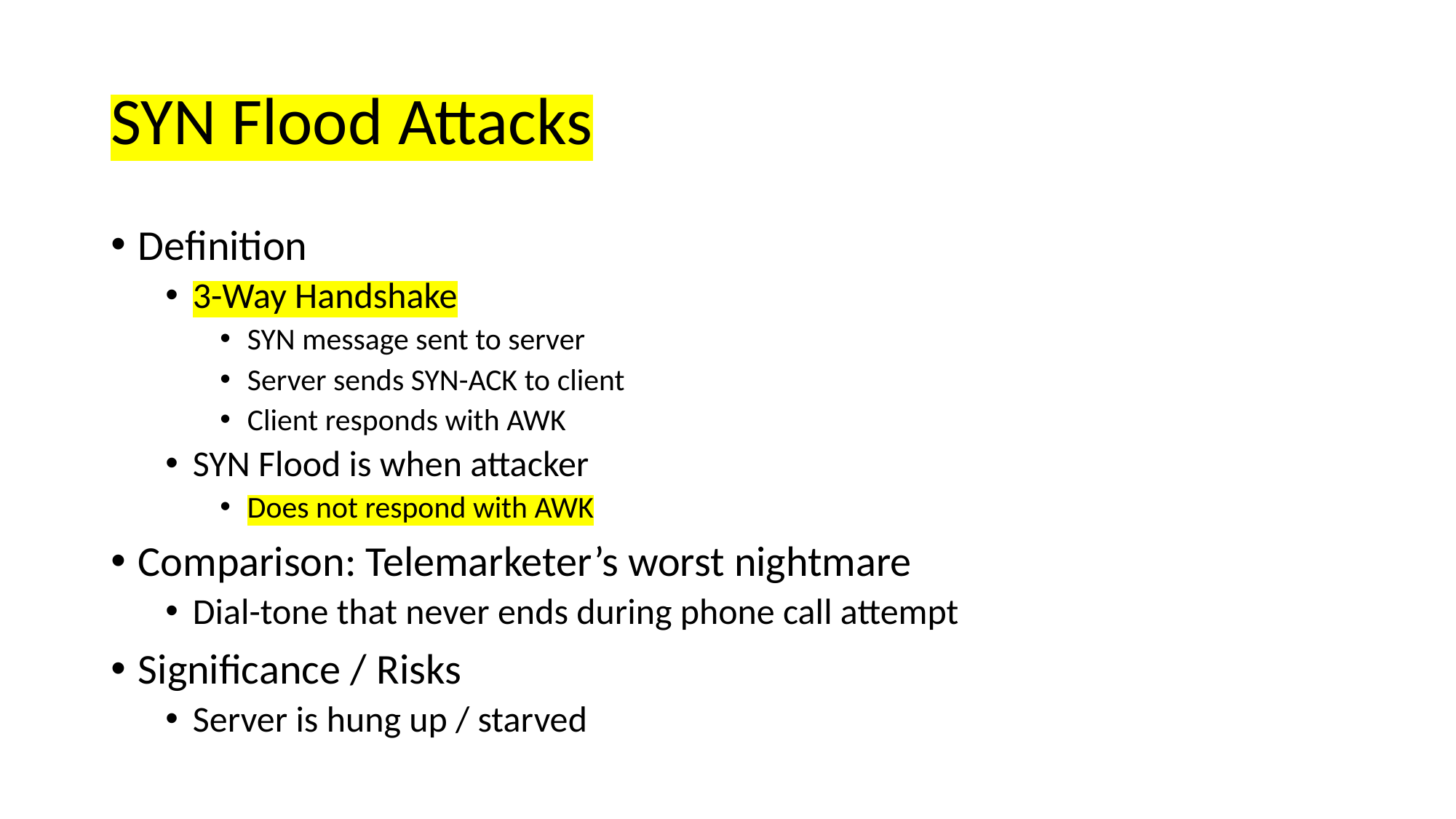

# SYN Flood Attacks
Definition
3-Way Handshake
SYN message sent to server
Server sends SYN-ACK to client
Client responds with AWK
SYN Flood is when attacker
Does not respond with AWK
Comparison: Telemarketer’s worst nightmare
Dial-tone that never ends during phone call attempt
Significance / Risks
Server is hung up / starved